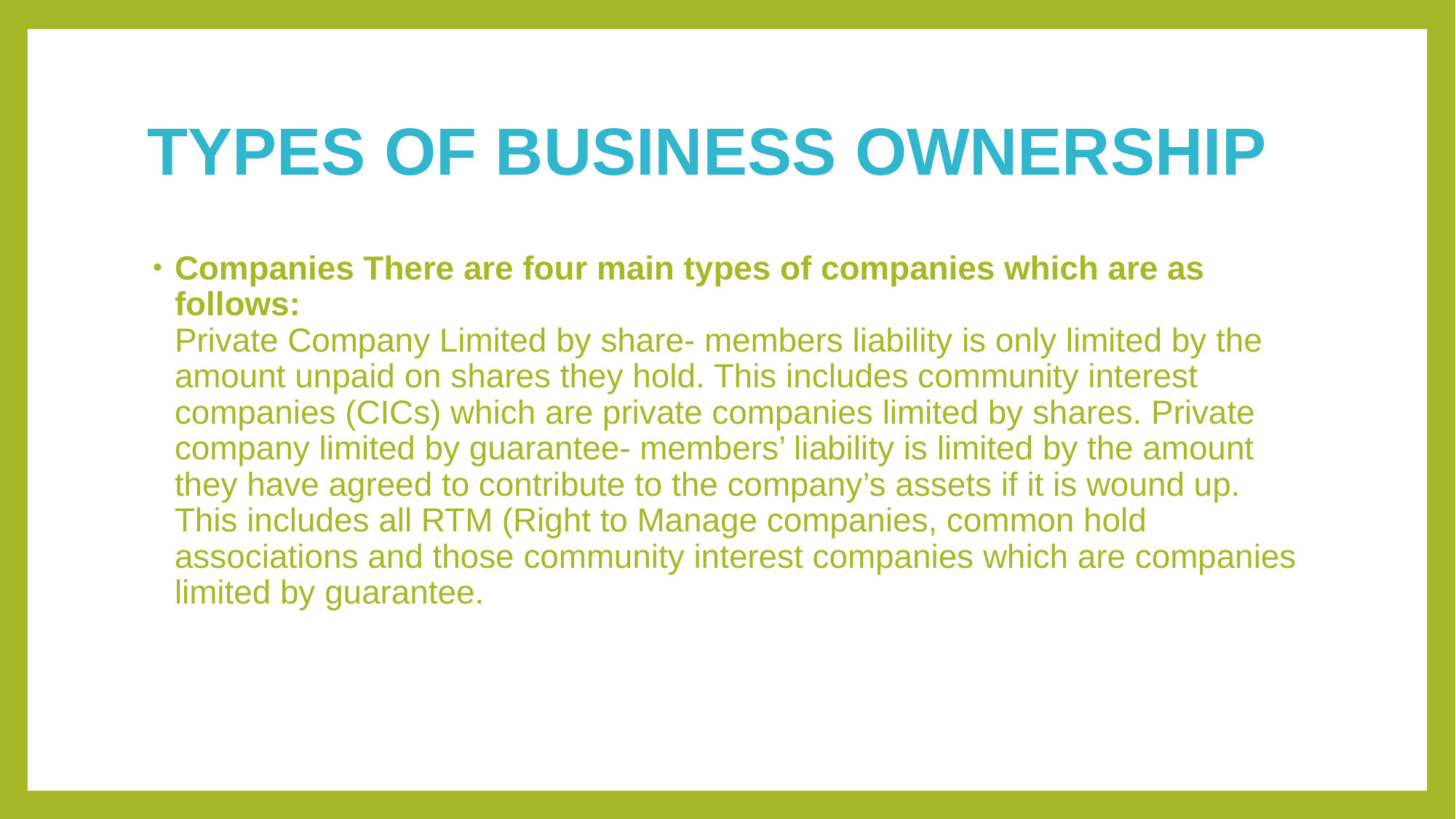

# TYPES OF BUSINESS OWNERSHIP
Companies There are four main types of companies which are as follows:
Private Company Limited by share- members liability is only limited by the amount unpaid on shares they hold. This includes community interest companies (CICs) which are private companies limited by shares. Private company limited by guarantee- members’ liability is limited by the amount they have agreed to contribute to the company’s assets if it is wound up. This includes all RTM (Right to Manage companies, common hold associations and those community interest companies which are companies limited by guarantee.